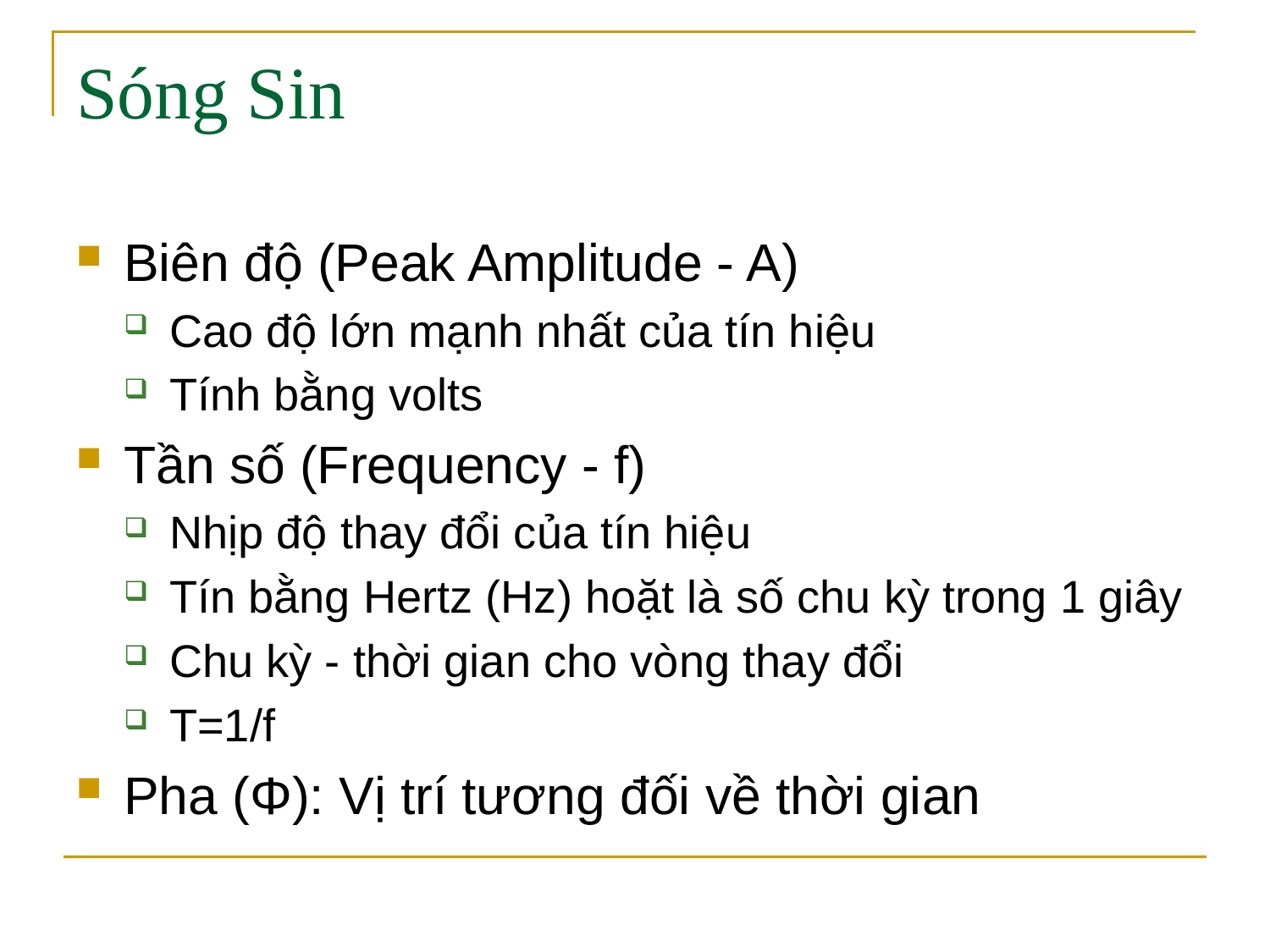

# Sóng Sin
Biên độ (Peak Amplitude - A)
Cao độ lớn mạnh nhất của tín hiệu
Tính bằng volts
Tần số (Frequency - f)
Nhịp độ thay đổi của tín hiệu
Tín bằng Hertz (Hz) hoặt là số chu kỳ trong 1 giây
Chu kỳ - thời gian cho vòng thay đổi
T=1/f
Pha (Φ): Vị trí tương đối về thời gian